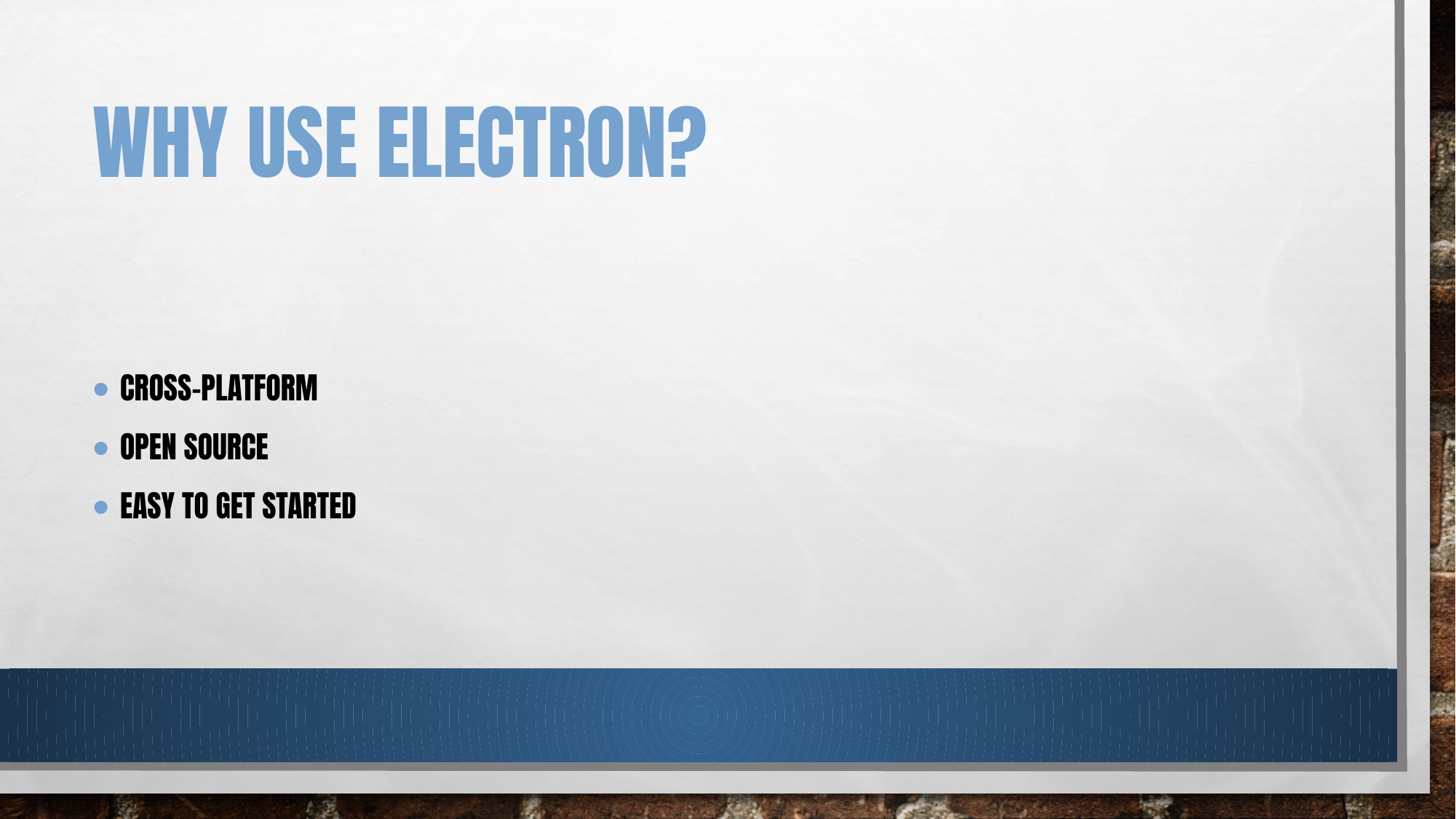

# Why Use Electron?
Cross-platform
Open Source
Easy to Get Started